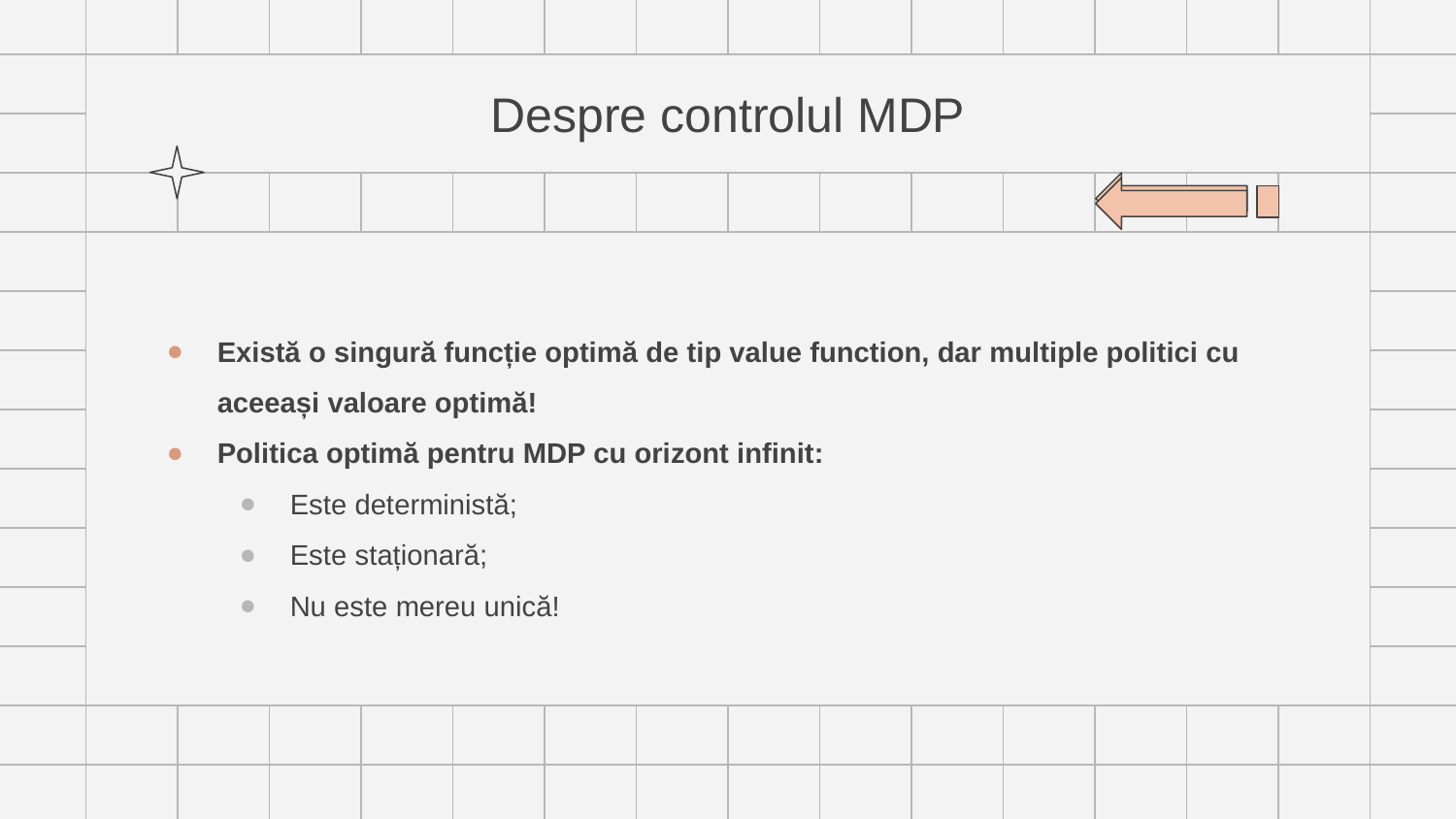

# Despre controlul MDP

Există o singură funcție optimă de tip value function, dar multiple politici cu aceeași valoare optimă!
Politica optimă pentru MDP cu orizont infinit:
Este deterministă;
Este staționară;
Nu este mereu unică!